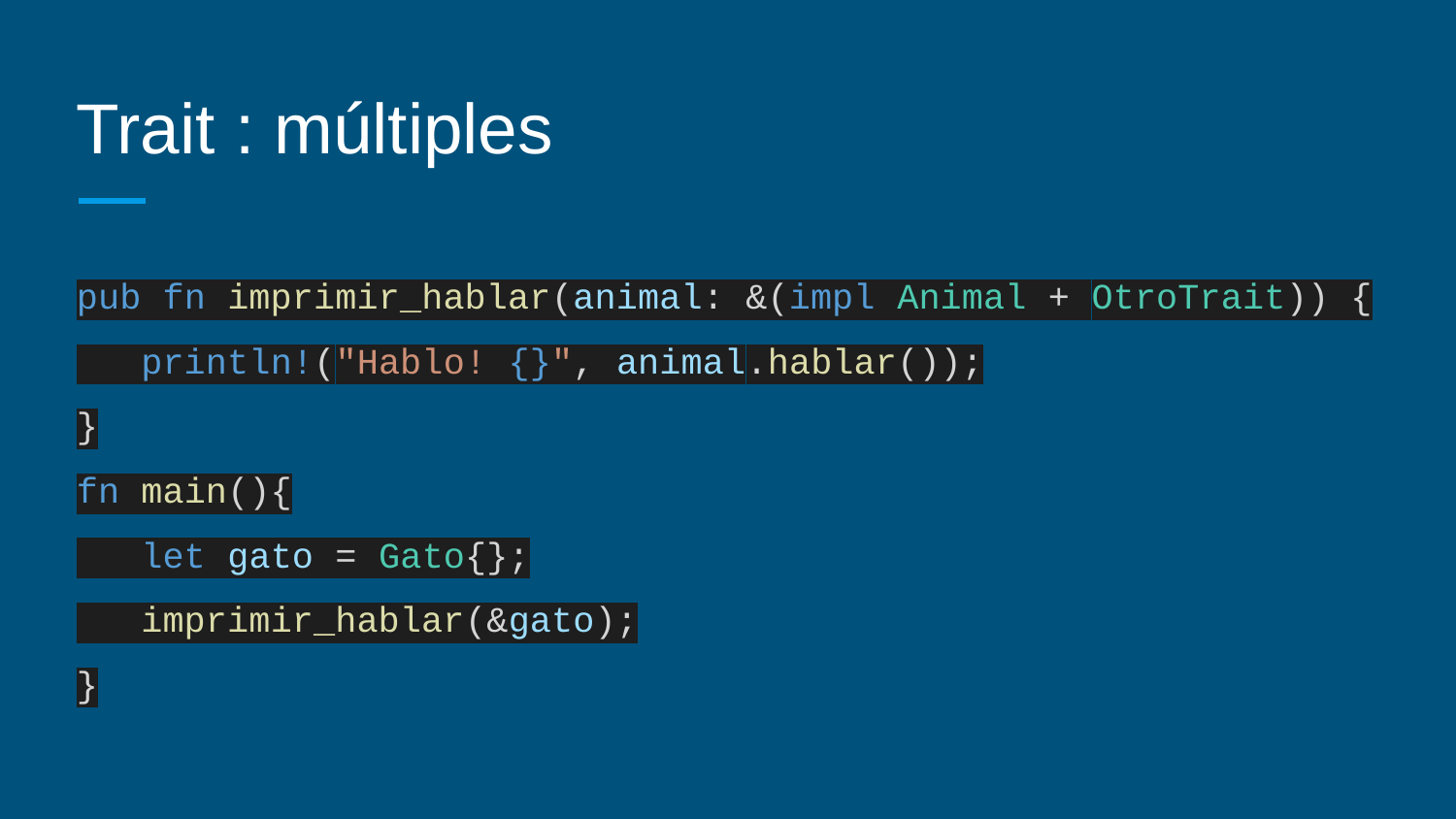

# Trait : múltiples
pub fn imprimir_hablar(animal: &(impl Animal + OtroTrait)) {
   println!("Hablo! {}", animal.hablar());
}
fn main(){
   let gato = Gato{};
   imprimir_hablar(&gato);
}